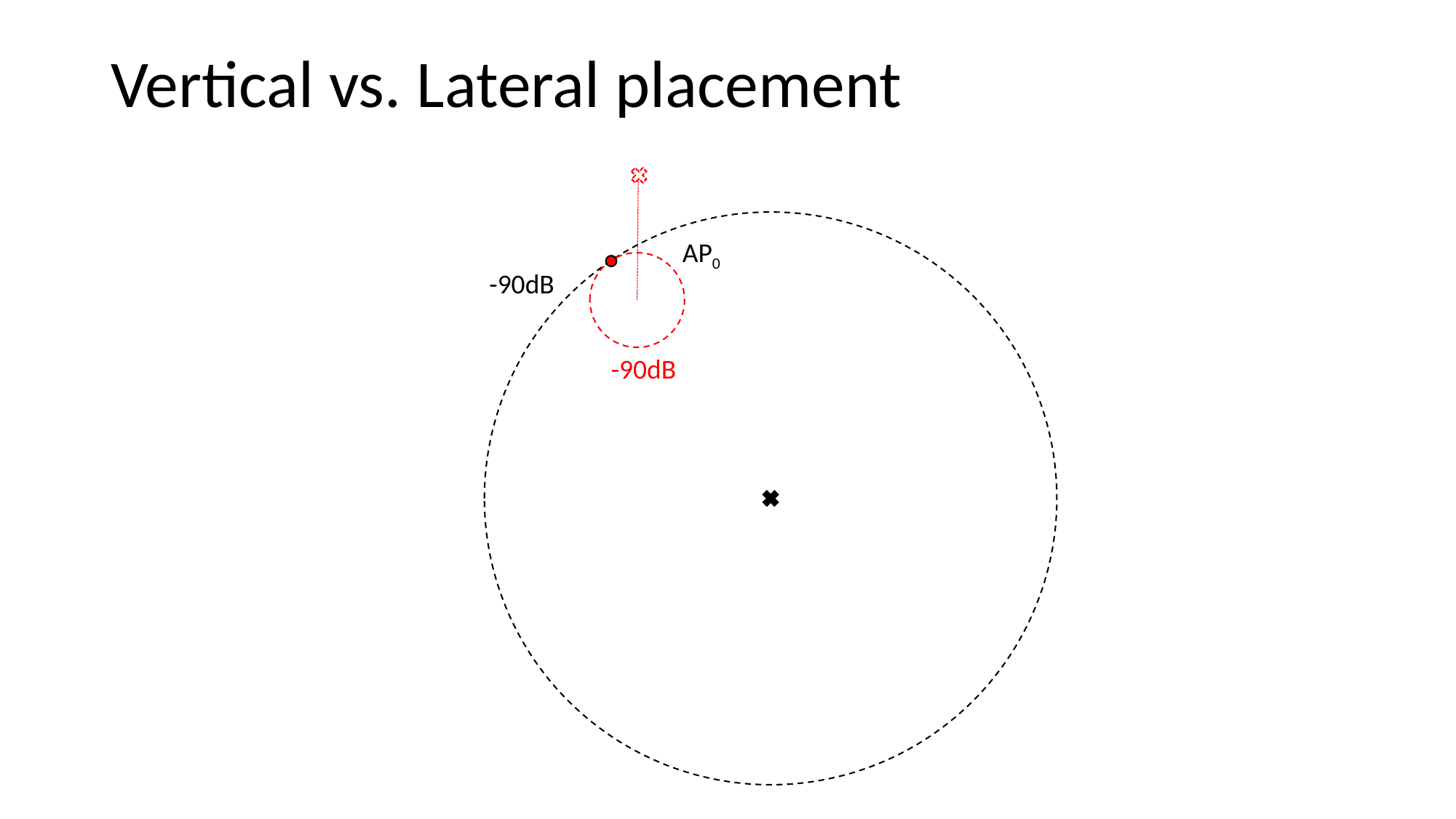

# Vertical vs. Lateral placement

AP0

-90dB
-90dB